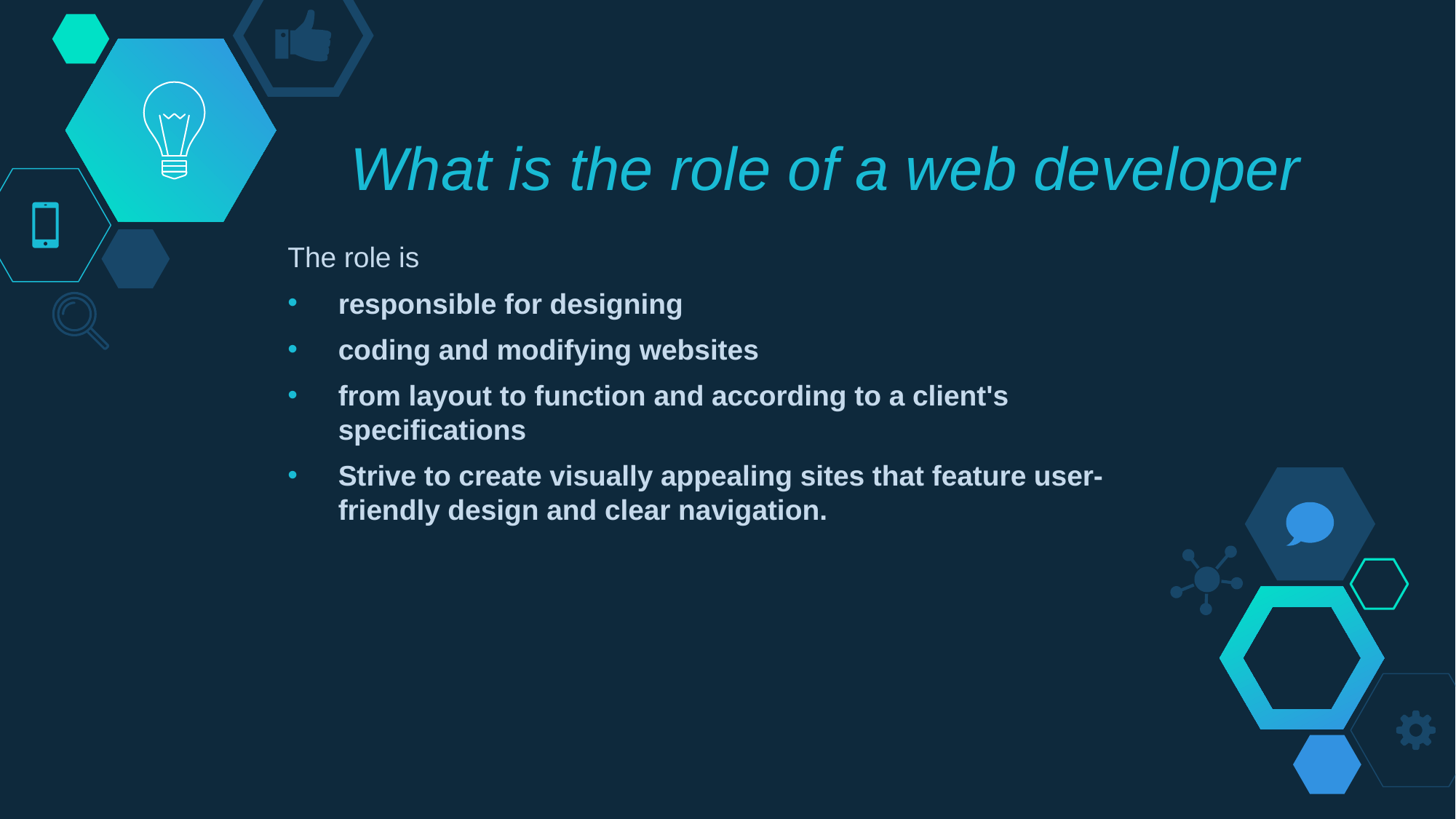

# What is the role of a web developer
The role is
responsible for designing
coding and modifying websites
from layout to function and according to a client's specifications
Strive to create visually appealing sites that feature user-friendly design and clear navigation.